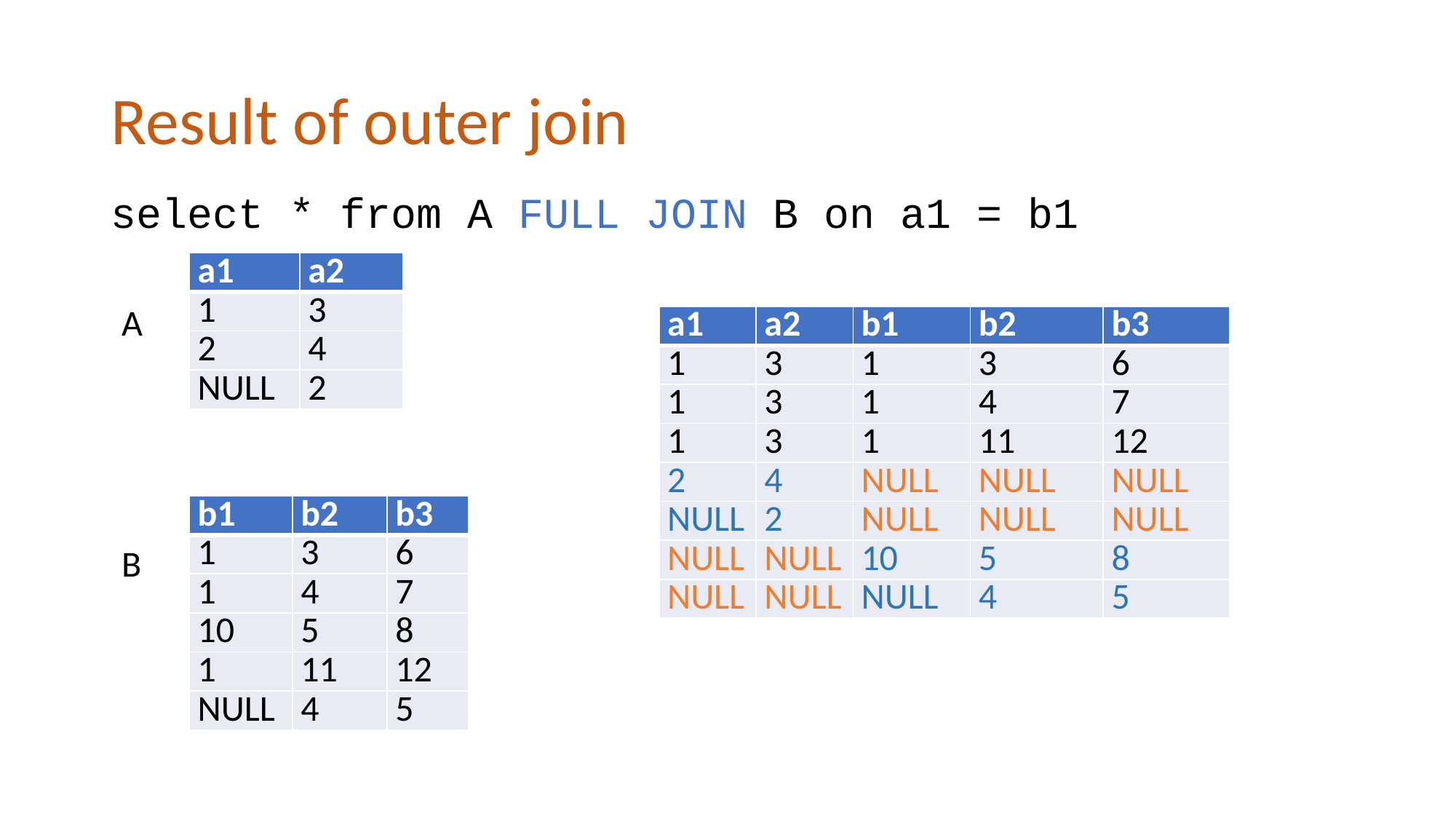

# Result of outer join
select * from A FULL JOIN B on a1 = b1
| a1 | a2 |
| --- | --- |
| 1 | 3 |
| 2 | 4 |
| NULL | 2 |
A
| a1 | a2 | b1 | b2 | b3 |
| --- | --- | --- | --- | --- |
| 1 | 3 | 1 | 3 | 6 |
| 1 | 3 | 1 | 4 | 7 |
| 1 | 3 | 1 | 11 | 12 |
| 2 | 4 | NULL | NULL | NULL |
| NULL | 2 | NULL | NULL | NULL |
| NULL | NULL | 10 | 5 | 8 |
| NULL | NULL | NULL | 4 | 5 |
| b1 | b2 | b3 |
| --- | --- | --- |
| 1 | 3 | 6 |
| 1 | 4 | 7 |
| 10 | 5 | 8 |
| 1 | 11 | 12 |
| NULL | 4 | 5 |
B